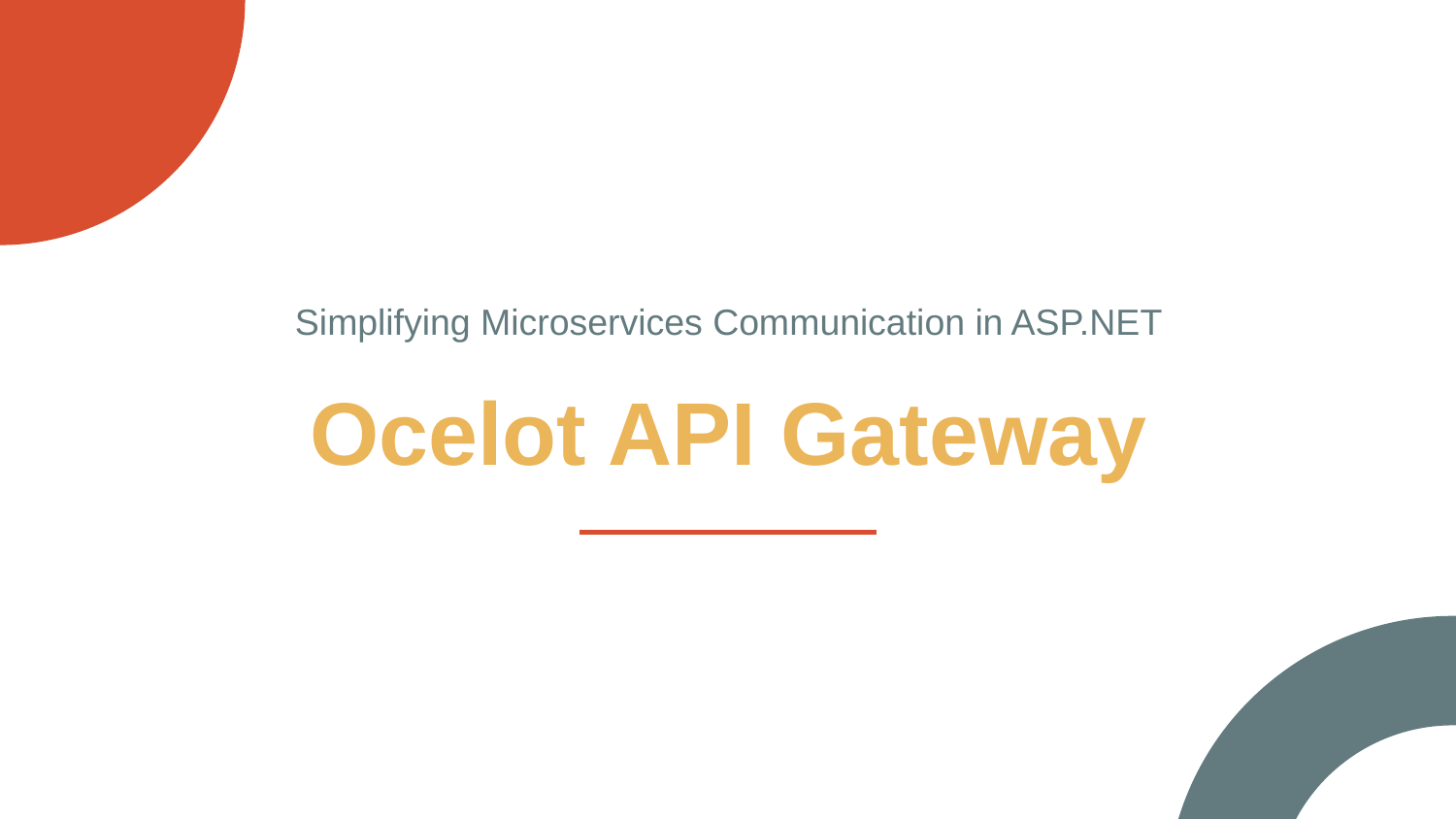

Simplifying Microservices Communication in ASP.NET
# Ocelot API Gateway